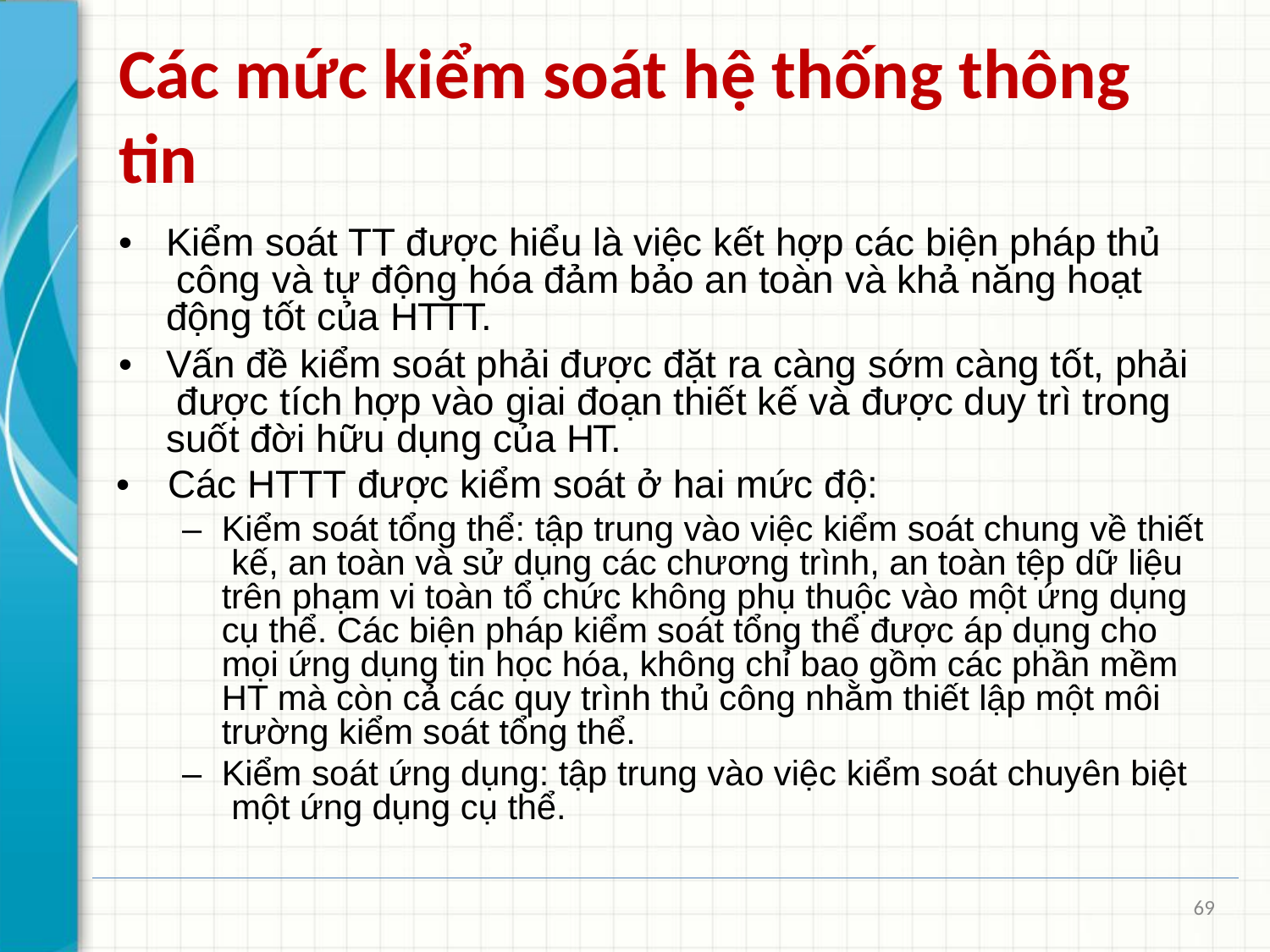

# Các mức kiểm soát hệ thống thông  tin
•	Kiểm soát TT được hiểu là việc kết hợp các biện pháp thủ  công và tự động hóa đảm bảo an toàn và khả năng hoạt  động tốt của HTTT.
•	Vấn đề kiểm soát phải được đặt ra càng sớm càng tốt, phải  được tích hợp vào giai đoạn thiết kế và được duy trì trong  suốt đời hữu dụng của HT.
•	Các HTTT được kiểm soát ở hai mức độ:
–	Kiểm soát tổng thể: tập trung vào việc kiểm soát chung về thiết  kế, an toàn và sử dụng các chương trình, an toàn tệp dữ liệu  trên phạm vi toàn tổ chức không phụ thuộc vào một ứng dụng  cụ thể. Các biện pháp kiểm soát tổng thể được áp dụng cho  mọi ứng dụng tin học hóa, không chỉ bao gồm các phần mềm  HT mà còn cả các quy trình thủ công nhằm thiết lập một môi  trường kiểm soát tổng thể.
–	Kiểm soát ứng dụng: tập trung vào việc kiểm soát chuyên biệt  một ứng dụng cụ thể.

69